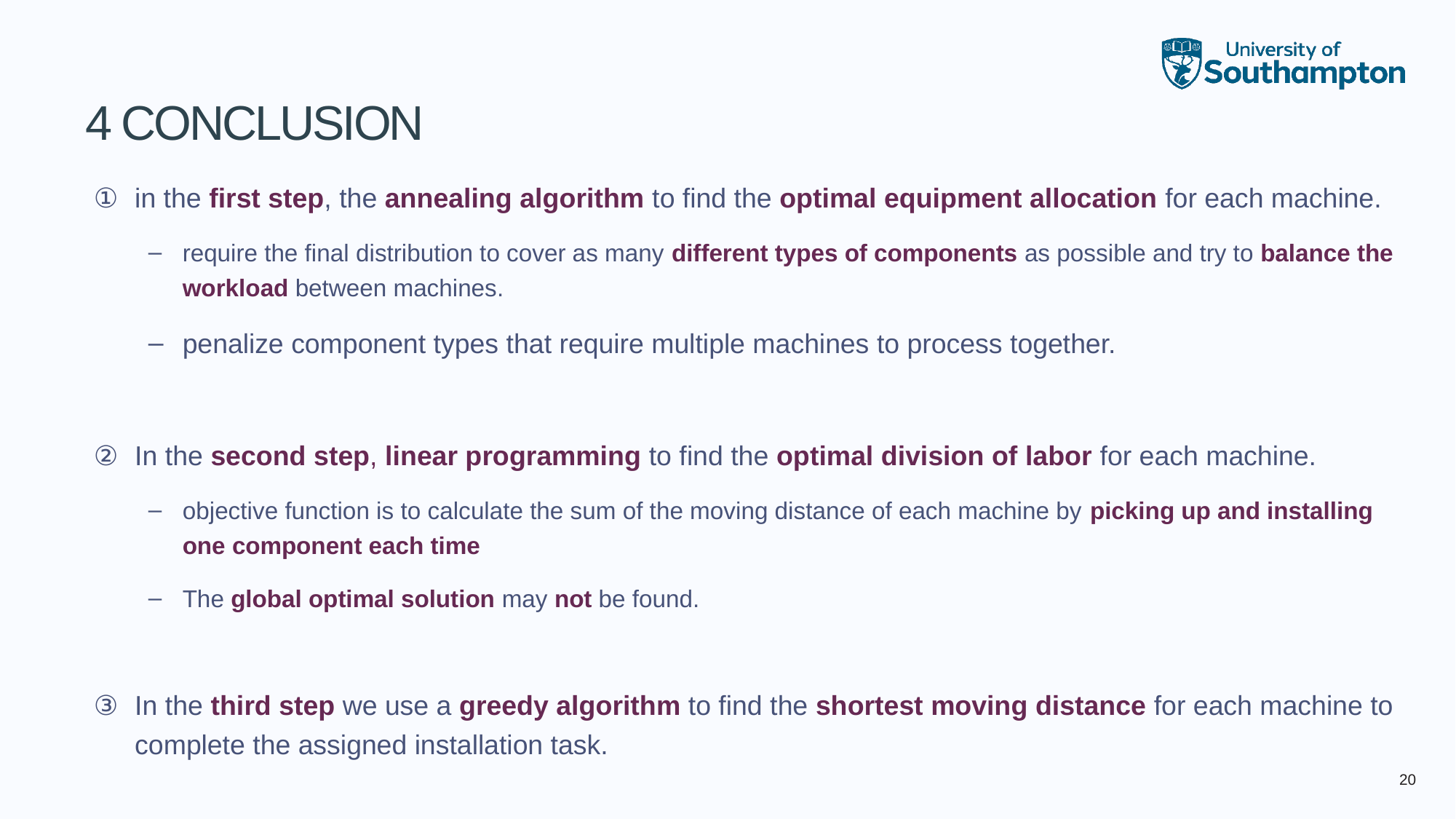

# 4 CONCLUSION
in the first step, the annealing algorithm to find the optimal equipment allocation for each machine.
require the final distribution to cover as many different types of components as possible and try to balance the workload between machines.
penalize component types that require multiple machines to process together.
In the second step, linear programming to find the optimal division of labor for each machine.
objective function is to calculate the sum of the moving distance of each machine by picking up and installing one component each time
The global optimal solution may not be found.
In the third step we use a greedy algorithm to find the shortest moving distance for each machine to complete the assigned installation task.